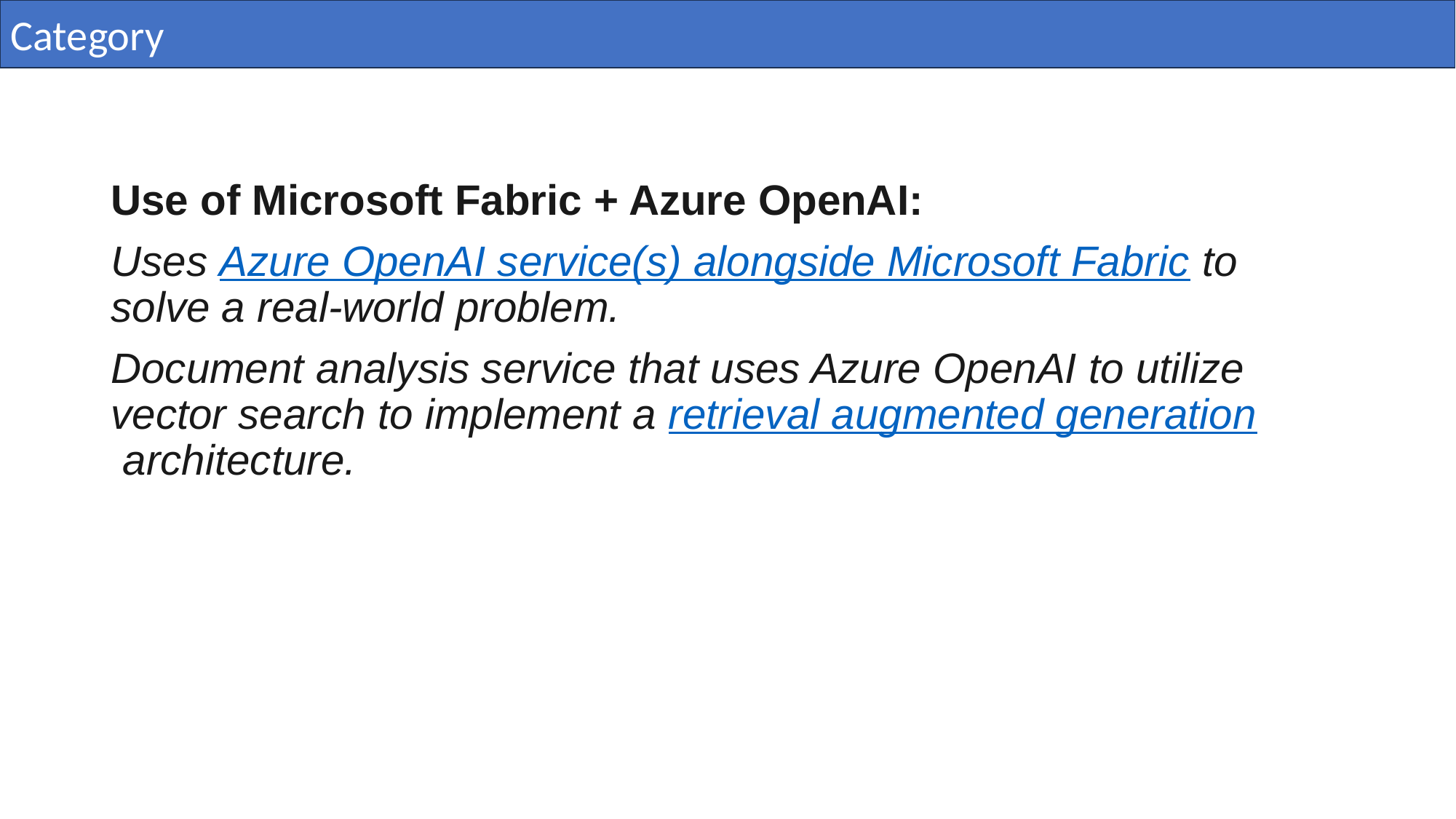

Category
Use of Microsoft Fabric + Azure OpenAI:
Uses Azure OpenAI service(s) alongside Microsoft Fabric to solve a real-world problem.
Document analysis service that uses Azure OpenAI to utilize vector search to implement a retrieval augmented generation architecture.